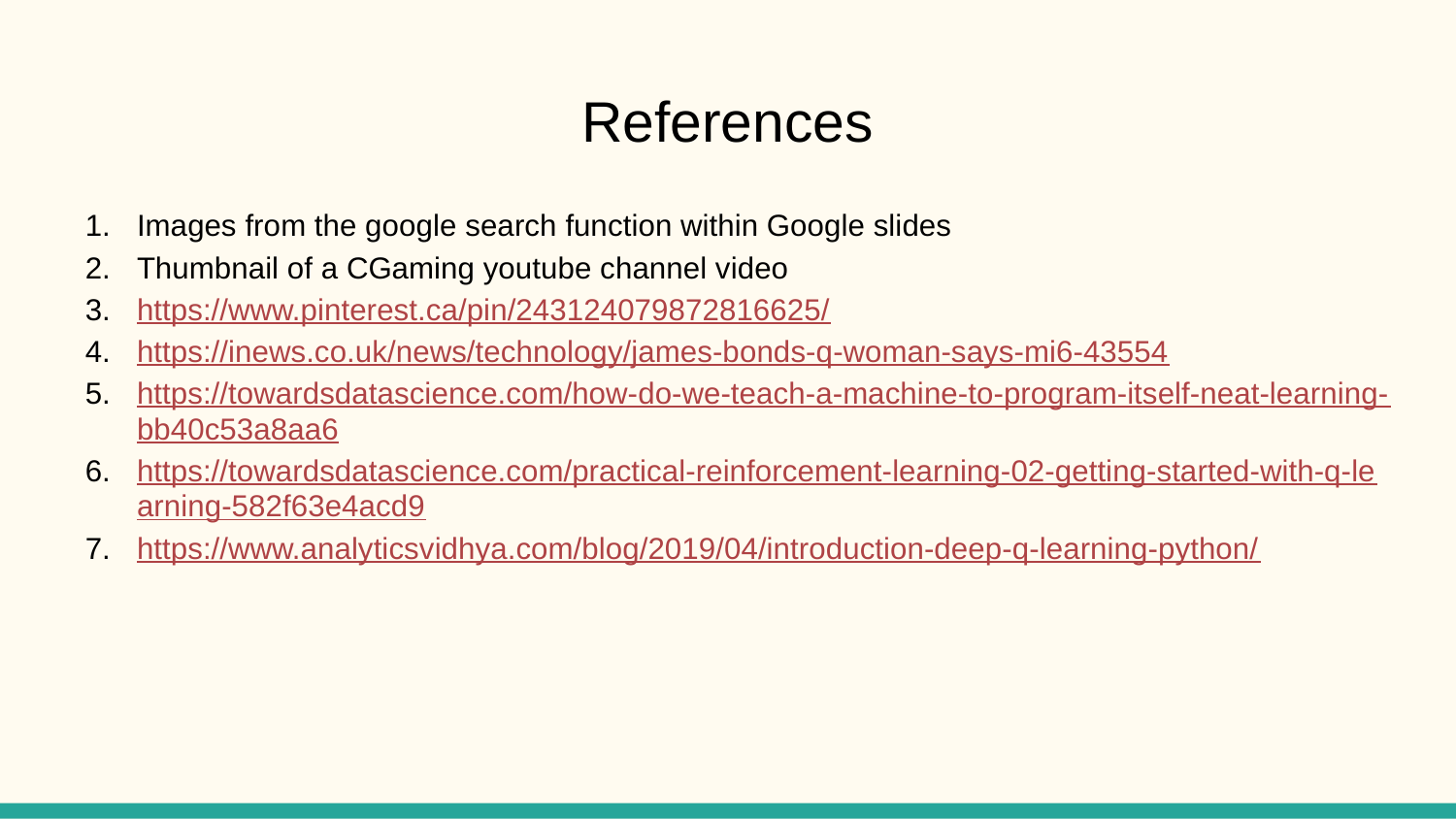

# References
Images from the google search function within Google slides
Thumbnail of a CGaming youtube channel video
https://www.pinterest.ca/pin/243124079872816625/
https://inews.co.uk/news/technology/james-bonds-q-woman-says-mi6-43554
https://towardsdatascience.com/how-do-we-teach-a-machine-to-program-itself-neat-learning-bb40c53a8aa6
https://towardsdatascience.com/practical-reinforcement-learning-02-getting-started-with-q-learning-582f63e4acd9
https://www.analyticsvidhya.com/blog/2019/04/introduction-deep-q-learning-python/